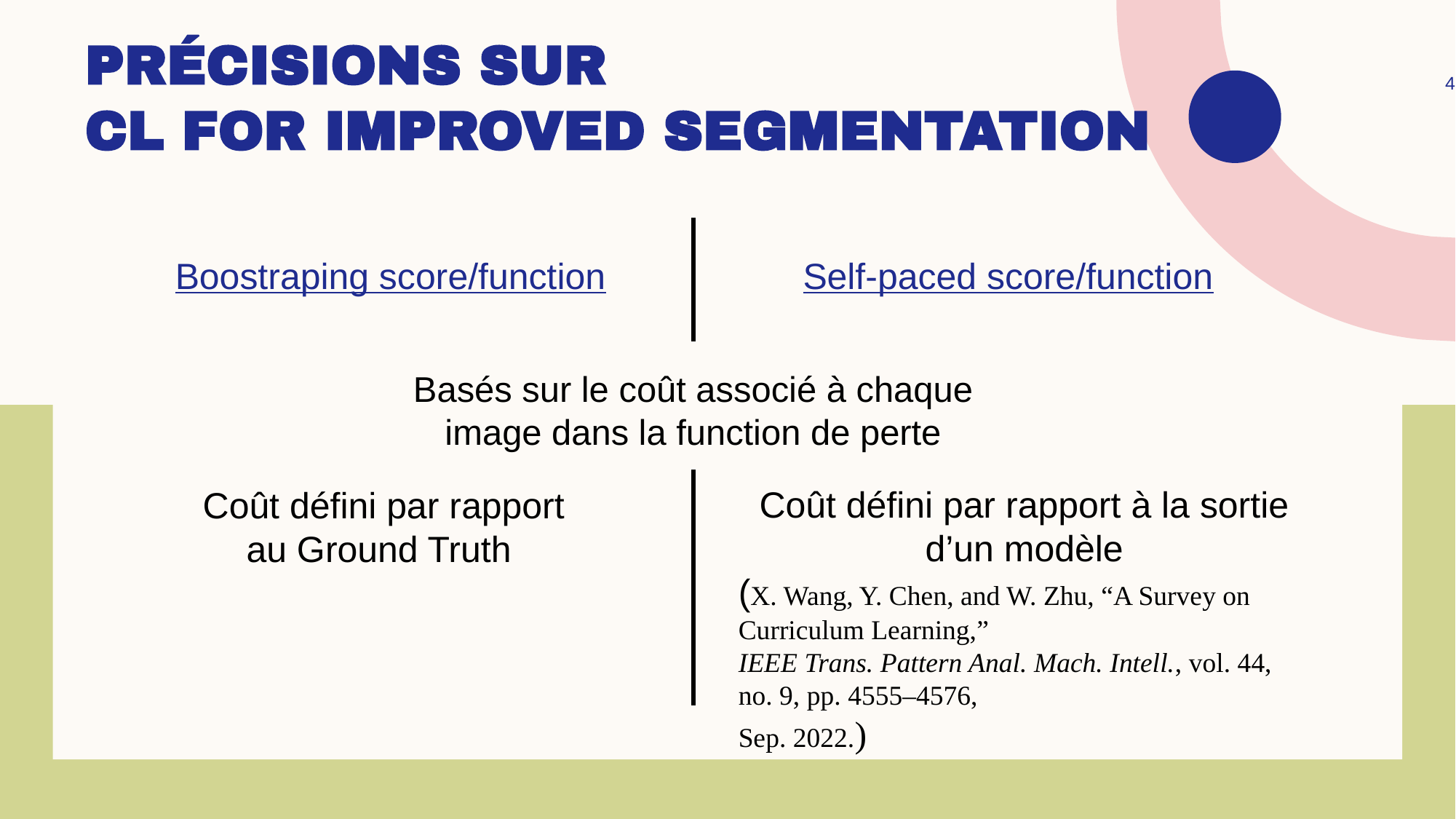

# Précisions sur CL for Improved segmentation
4
Self-paced score/function
Boostraping score/function
Basés sur le coût associé à chaque image dans la function de perte
Coût défini par rapport à la sortie d’un modèle
(X. Wang, Y. Chen, and W. Zhu, “A Survey on Curriculum Learning,”
IEEE Trans. Pattern Anal. Mach. Intell., vol. 44, no. 9, pp. 4555–4576,
Sep. 2022.)
Coût défini par rapport au Ground Truth